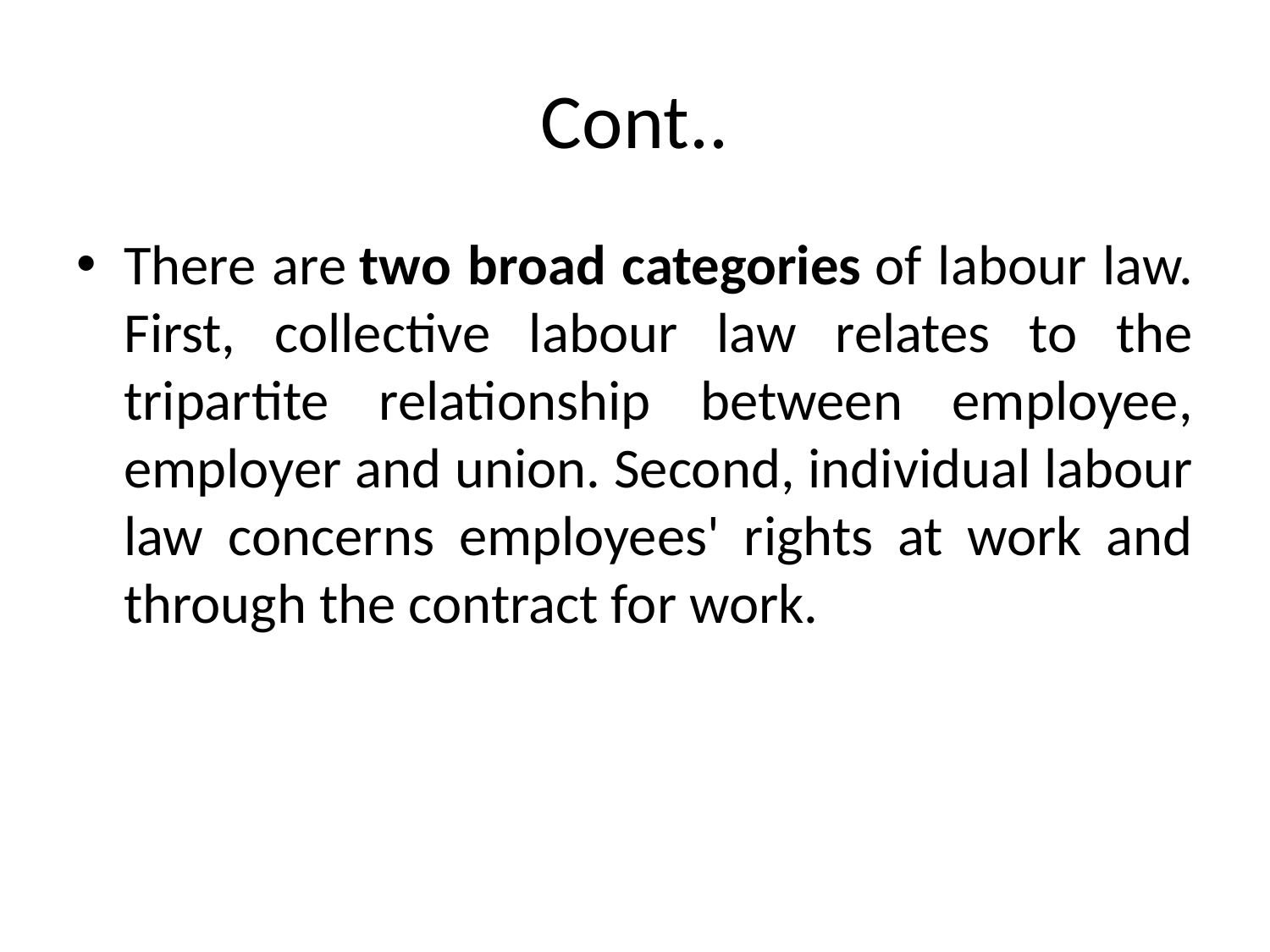

# Cont..
There are two broad categories of labour law. First, collective labour law relates to the tripartite relationship between employee, employer and union. Second, individual labour law concerns employees' rights at work and through the contract for work.